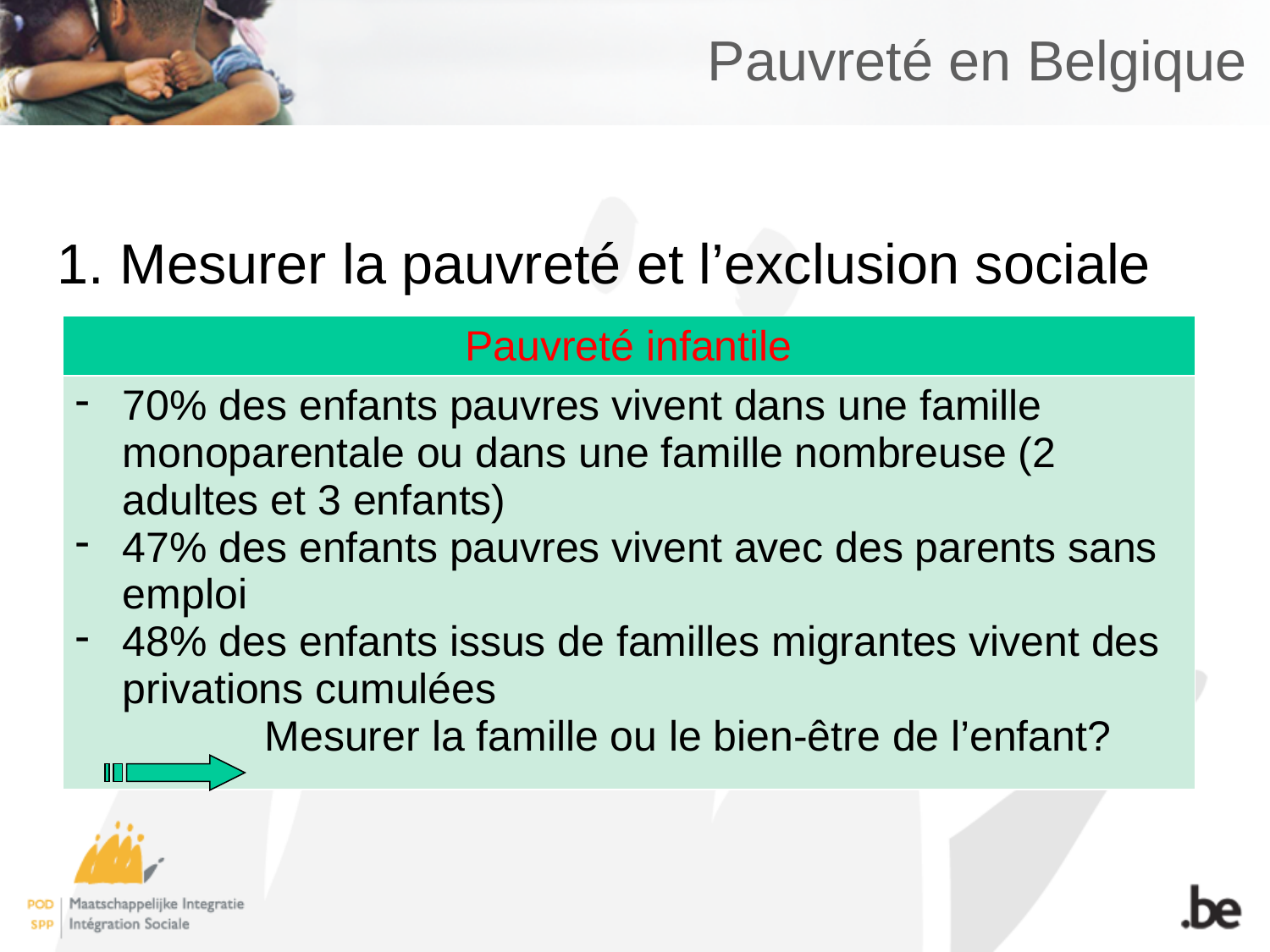

# Pauvreté en Belgique
1. Mesurer la pauvreté et l’exclusion sociale
| Pauvreté infantile |
| --- |
| 70% des enfants pauvres vivent dans une famille monoparentale ou dans une famille nombreuse (2 adultes et 3 enfants) 47% des enfants pauvres vivent avec des parents sans emploi 48% des enfants issus de familles migrantes vivent des privations cumulées Mesurer la famille ou le bien-être de l’enfant? |